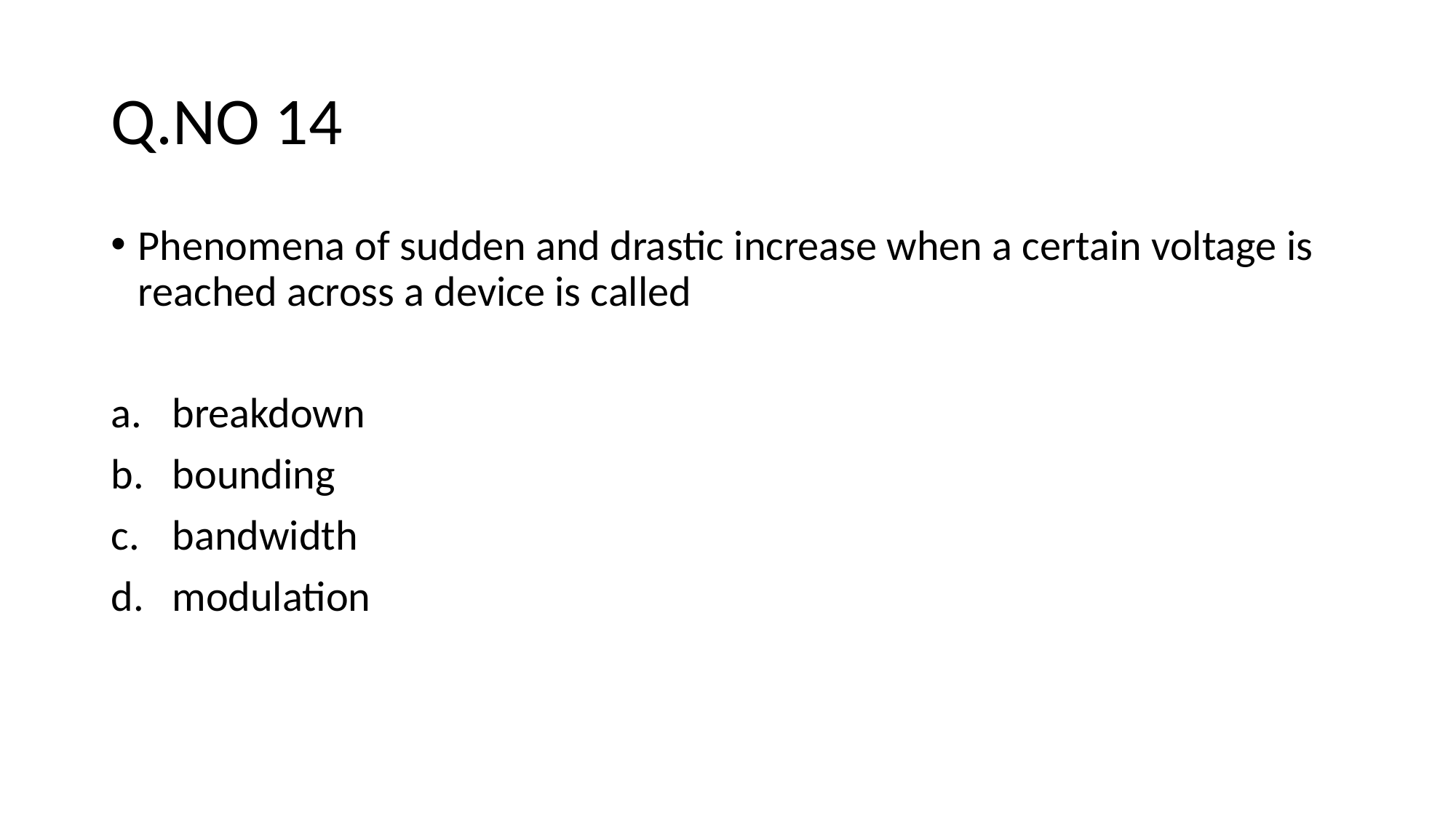

# Q.NO 14
Phenomena of sudden and drastic increase when a certain voltage is reached across a device is called

breakdown
bounding
bandwidth
modulation